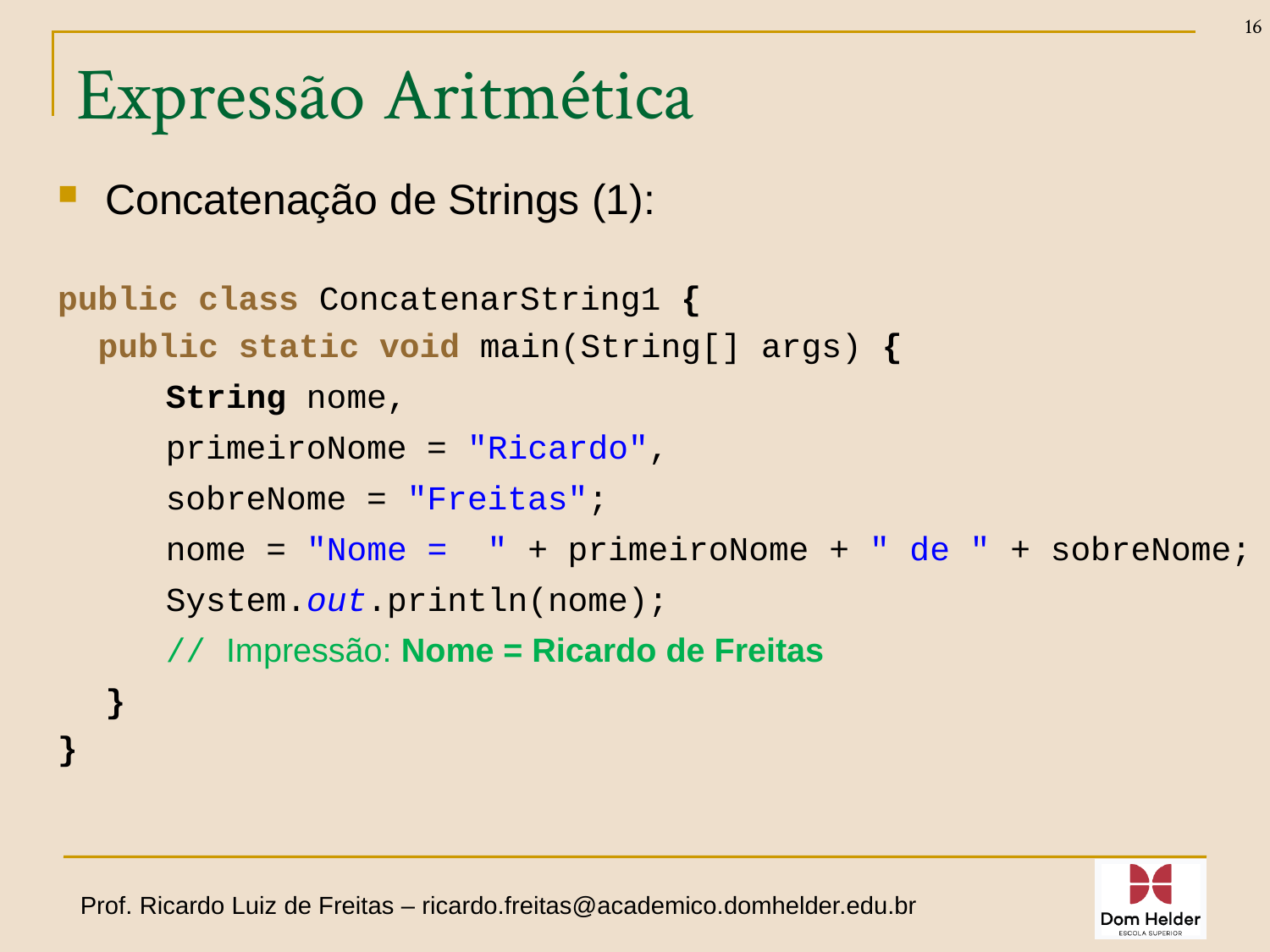

16
# Expressão Aritmética
Concatenação de Strings (1):

public class ConcatenarString1 {
  public static void main(String[] args) {
   String nome,
   primeiroNome = "Ricardo",
   sobreNome = "Freitas";
   nome = "Nome =  " + primeiroNome + " de " + sobreNome;
   System.out.println(nome);
   // Impressão: Nome = Ricardo de Freitas
}
}